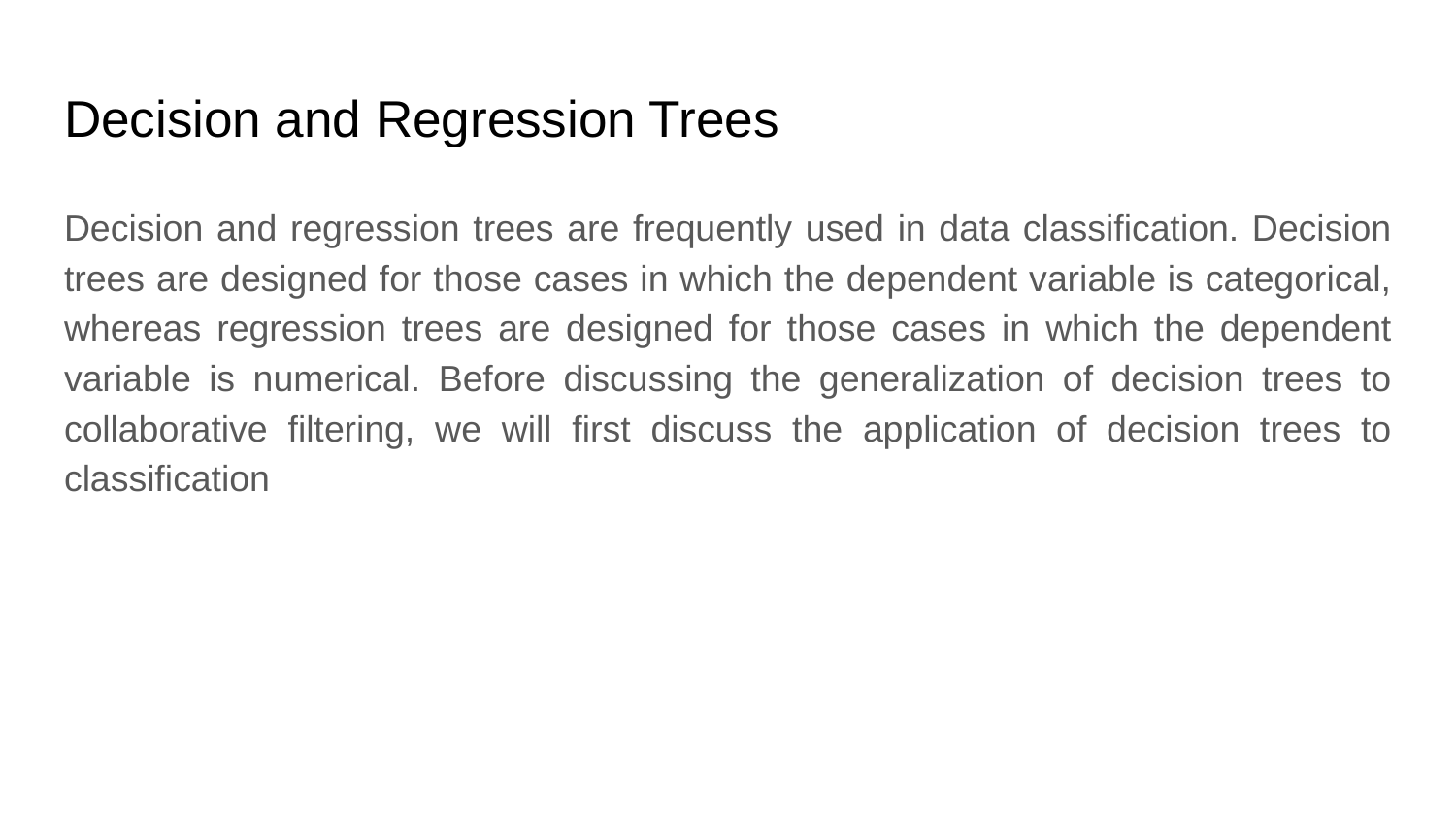

# Decision and Regression Trees
Decision and regression trees are frequently used in data classification. Decision trees are designed for those cases in which the dependent variable is categorical, whereas regression trees are designed for those cases in which the dependent variable is numerical. Before discussing the generalization of decision trees to collaborative filtering, we will first discuss the application of decision trees to classification